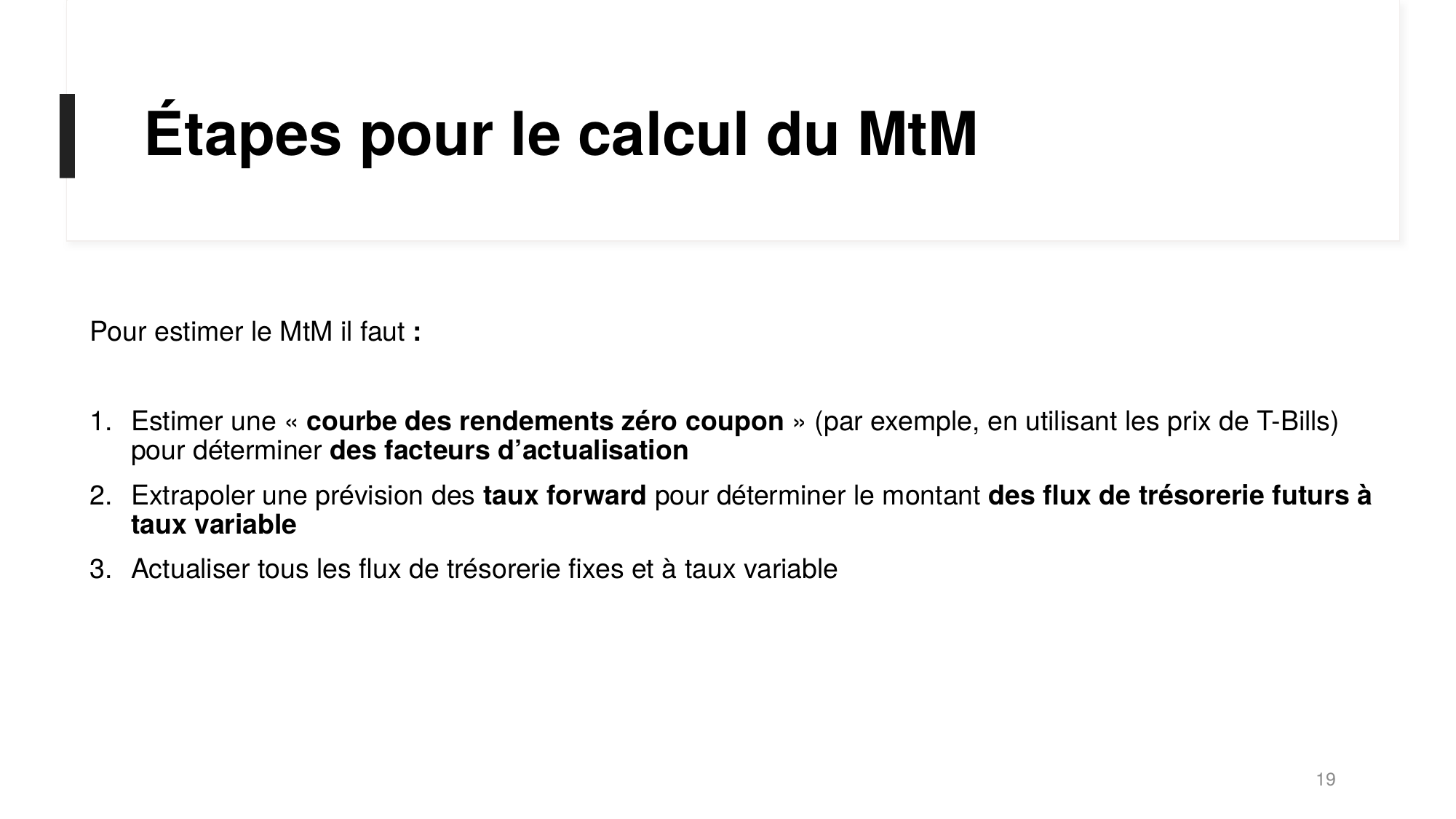

# Étapes pour le calcul du MtM
Pour estimer le MtM il faut :

Estimer une « courbe des rendements zéro coupon » (par exemple, en utilisant les prix de T-Bills) pour déterminer des facteurs d’actualisation
Extrapoler une prévision des taux forward pour déterminer le montant des flux de trésorerie futurs à taux variable
Actualiser tous les flux de trésorerie fixes et à taux variable
19